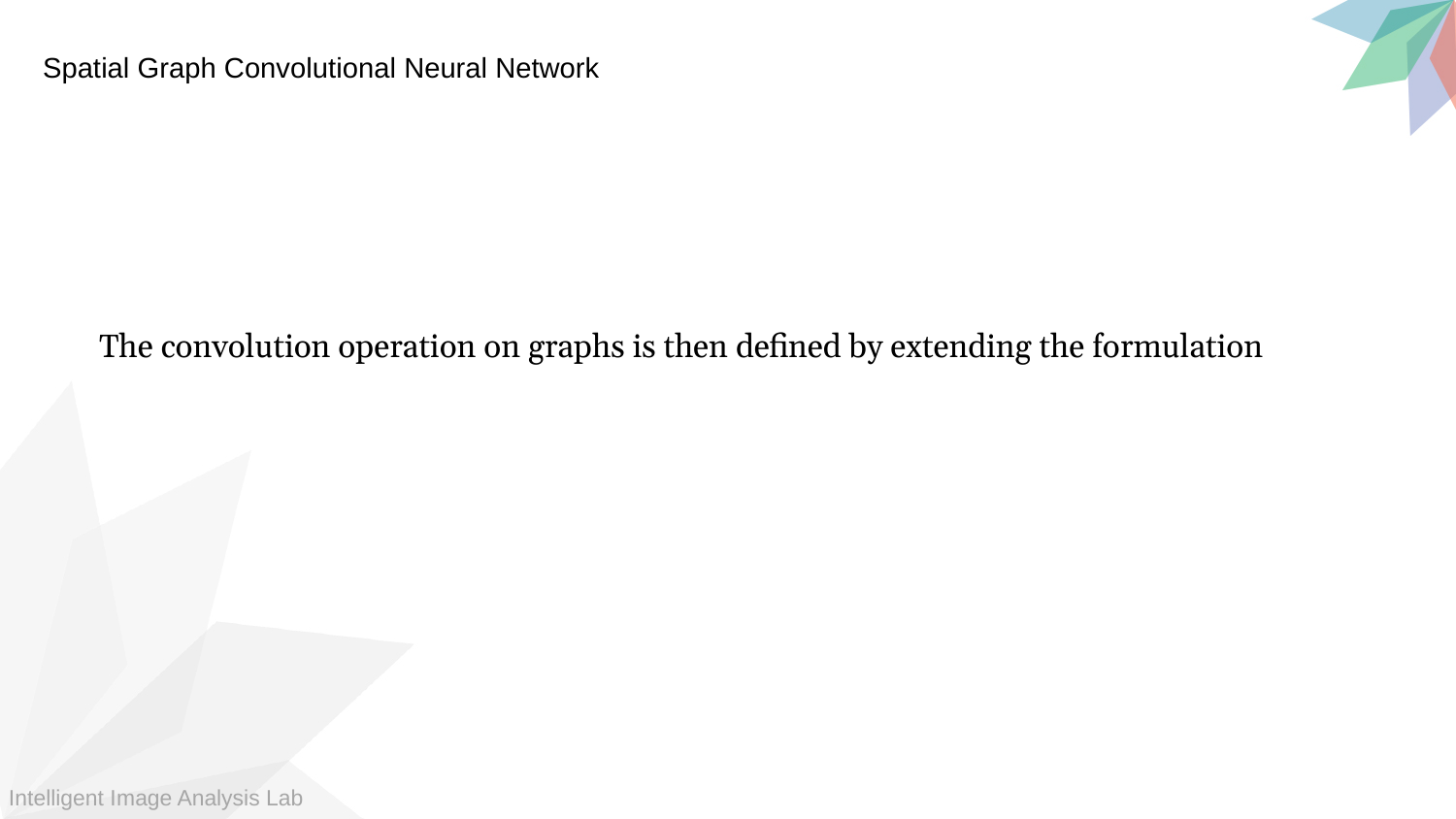

Spatial Graph Convolutional Neural Network
The convolution operation on graphs is then defined by extending the formulation